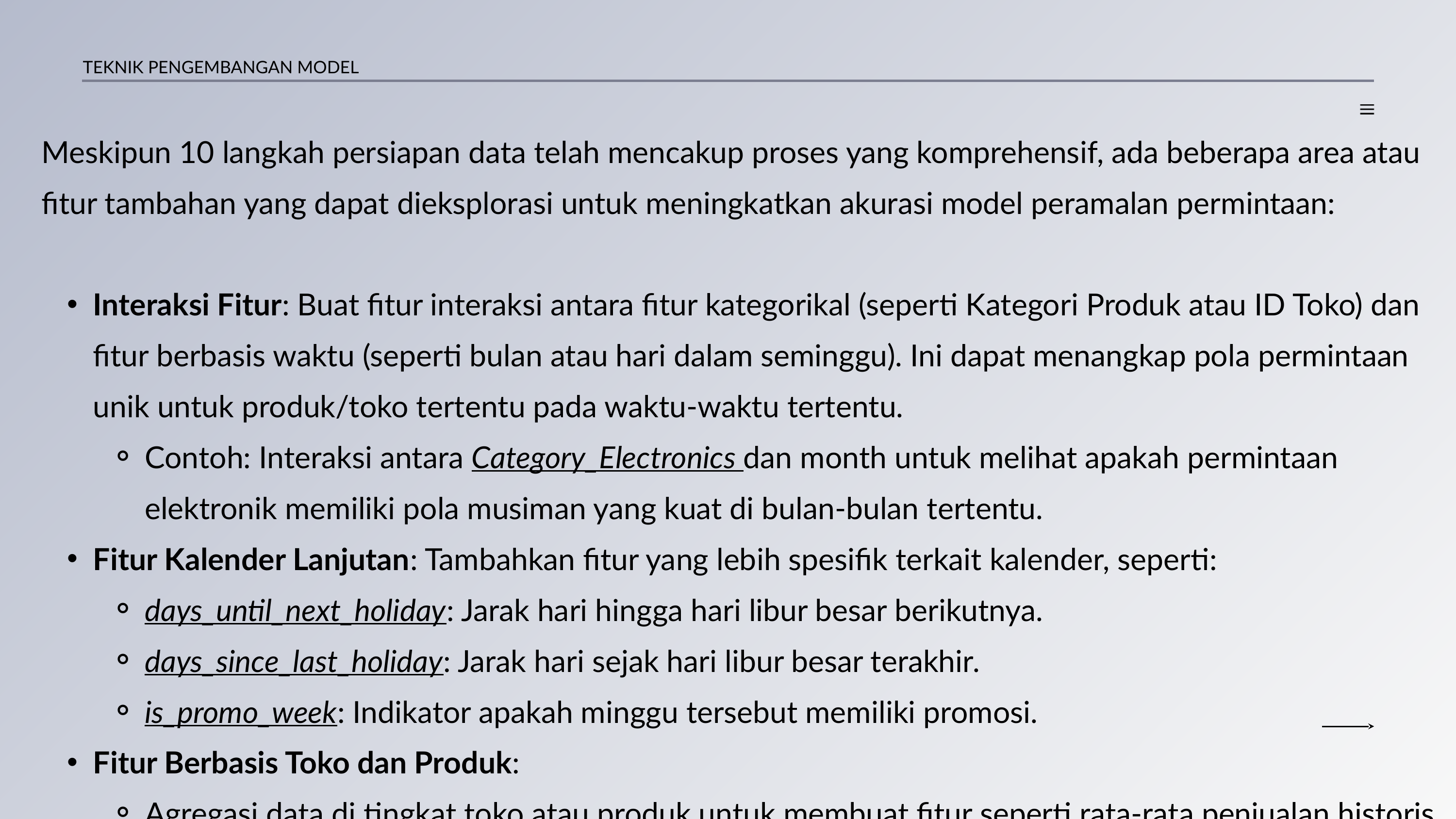

TEKNIK PENGEMBANGAN MODEL

Meskipun 10 langkah persiapan data telah mencakup proses yang komprehensif, ada beberapa area atau fitur tambahan yang dapat dieksplorasi untuk meningkatkan akurasi model peramalan permintaan:

Interaksi Fitur: Buat fitur interaksi antara fitur kategorikal (seperti Kategori Produk atau ID Toko) dan fitur berbasis waktu (seperti bulan atau hari dalam seminggu). Ini dapat menangkap pola permintaan unik untuk produk/toko tertentu pada waktu-waktu tertentu.
Contoh: Interaksi antara Category_Electronics dan month untuk melihat apakah permintaan elektronik memiliki pola musiman yang kuat di bulan-bulan tertentu.
Fitur Kalender Lanjutan: Tambahkan fitur yang lebih spesifik terkait kalender, seperti:
days_until_next_holiday: Jarak hari hingga hari libur besar berikutnya.
days_since_last_holiday: Jarak hari sejak hari libur besar terakhir.
is_promo_week: Indikator apakah minggu tersebut memiliki promosi.
Fitur Berbasis Toko dan Produk:
Agregasi data di tingkat toko atau produk untuk membuat fitur seperti rata-rata penjualan historis per toko atau jumlah produk yang tersedia di toko tertentu.
Fitur demografi atau lokasi toko (jika data tersedia).